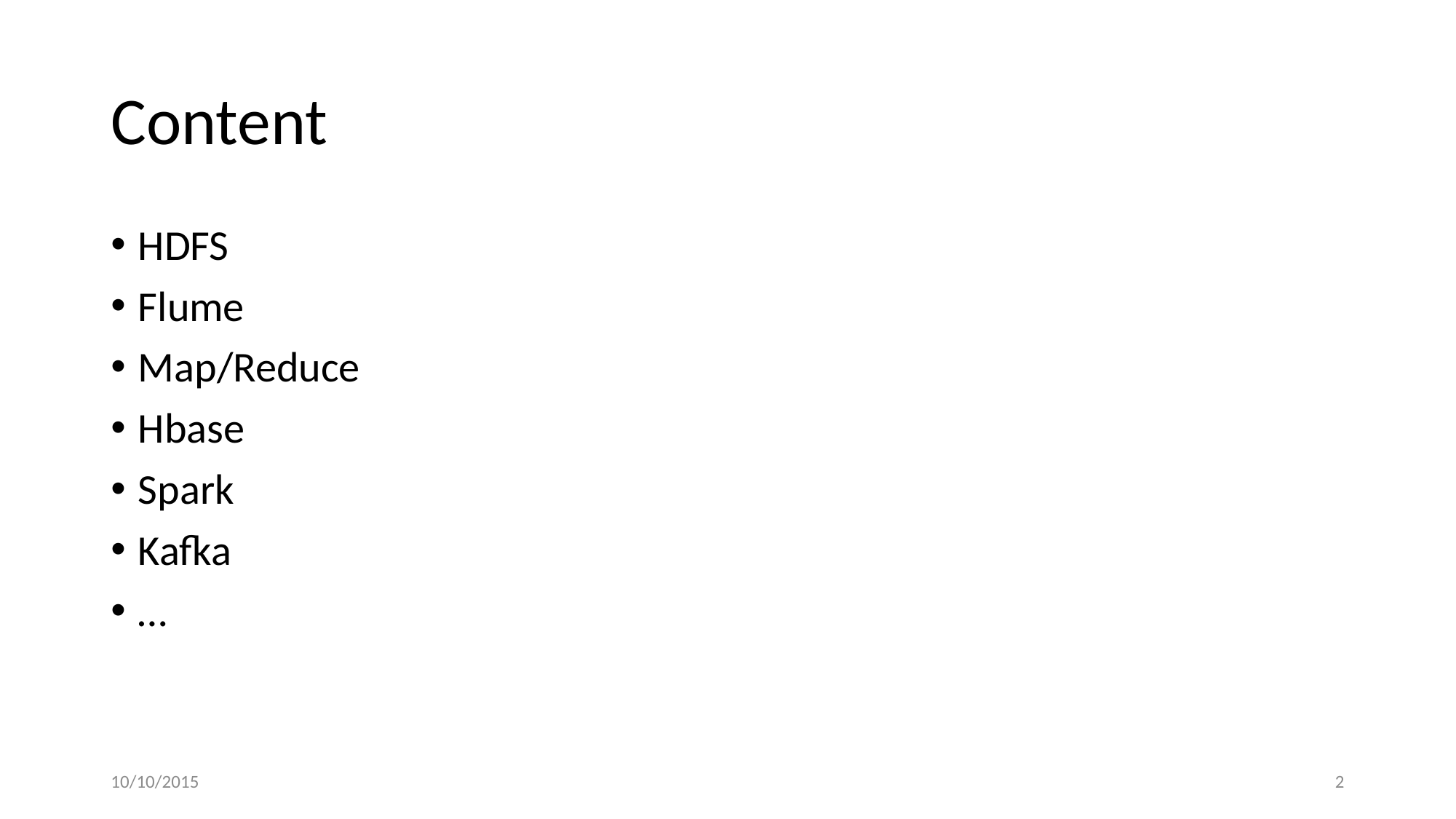

# Content
HDFS
Flume
Map/Reduce
Hbase
Spark
Kafka
…

10/10/2015
2